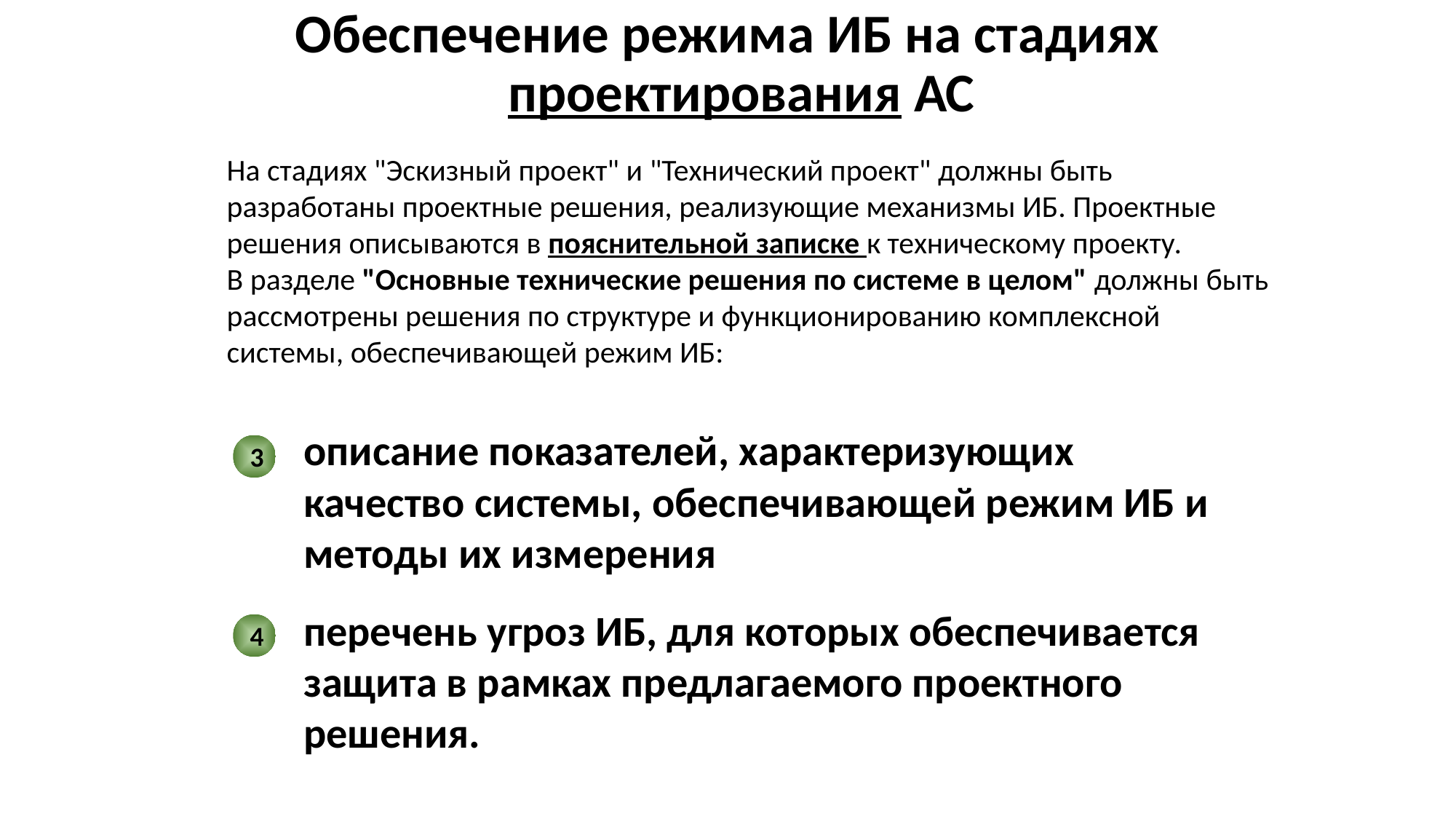

Обеспечение режима ИБ на стадиях проектирования АС
На стадиях "Эскизный проект" и "Технический проект" должны быть разработаны проектные решения, реализующие механизмы ИБ. Проектные решения описываются в пояснительной записке к техническому проекту.
В разделе "Основные технические решения по системе в целом" должны быть рассмотрены решения по структуре и функционированию комплексной системы, обеспечивающей режим ИБ:
описание показателей, характеризующих качество системы, обеспечивающей режим ИБ и методы их измерения
перечень угроз ИБ, для которых обеспечивается защита в рамках предлагаемого проектного решения.

3
4